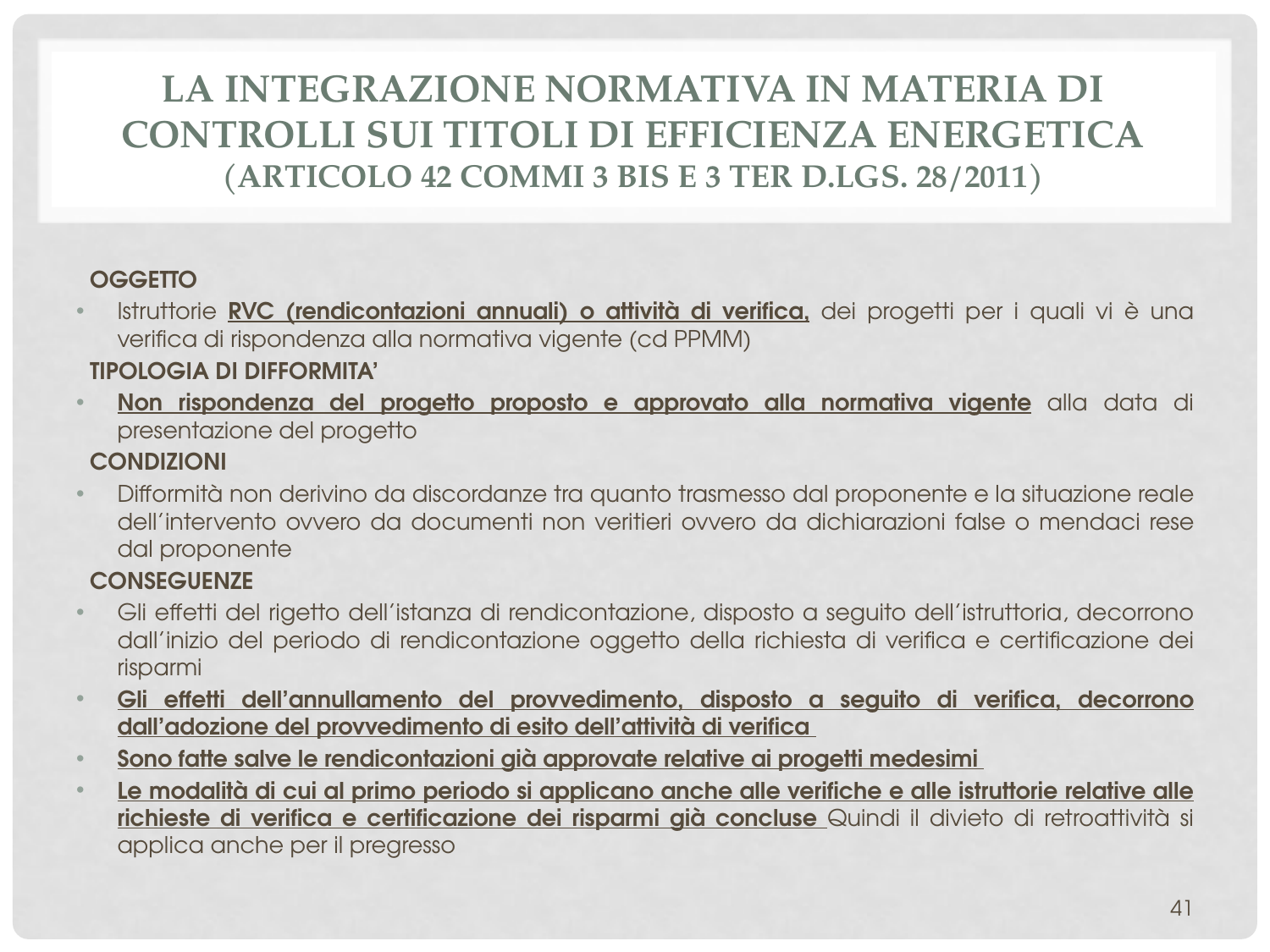

# LA INTEGRAZIONE normativa IN MATERIA DI CONTROLLI SUI TITOLI DI EFFICIENZA ENERGETICA (Articolo 42 commi 3 bis e 3 ter d.lgs. 28/2011)
OGGETTO
Istruttorie RVC (rendicontazioni annuali) o attività di verifica, dei progetti per i quali vi è una verifica di rispondenza alla normativa vigente (cd PPMM)
TIPOLOGIA DI DIFFORMITA’
Non rispondenza del progetto proposto e approvato alla normativa vigente alla data di presentazione del progetto
CONDIZIONI
Difformità non derivino da discordanze tra quanto trasmesso dal proponente e la situazione reale dell’intervento ovvero da documenti non veritieri ovvero da dichiarazioni false o mendaci rese dal proponente
CONSEGUENZE
Gli effetti del rigetto dell’istanza di rendicontazione, disposto a seguito dell’istruttoria, decorrono dall’inizio del periodo di rendicontazione oggetto della richiesta di verifica e certificazione dei risparmi
Gli effetti dell’annullamento del provvedimento, disposto a seguito di verifica, decorrono dall’adozione del provvedimento di esito dell’attività di verifica
Sono fatte salve le rendicontazioni già approvate relative ai progetti medesimi
Le modalità di cui al primo periodo si applicano anche alle verifiche e alle istruttorie relative alle richieste di verifica e certificazione dei risparmi già concluse Quindi il divieto di retroattività si applica anche per il pregresso

41